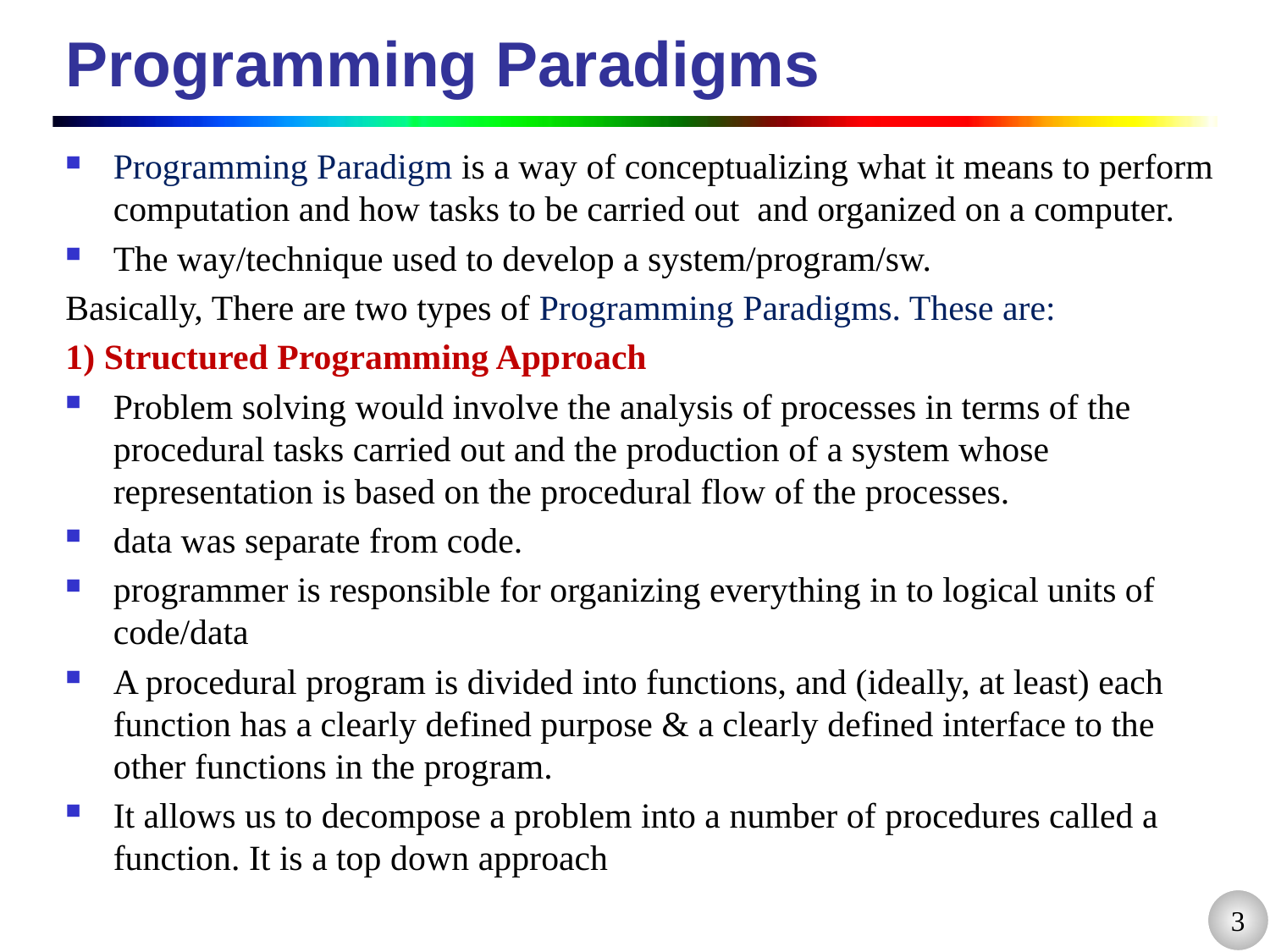

# Programming Paradigms
Programming Paradigm is a way of conceptualizing what it means to perform computation and how tasks to be carried out  and organized on a computer.
The way/technique used to develop a system/program/sw.
Basically, There are two types of Programming Paradigms. These are:
1) Structured Programming Approach
Problem solving would involve the analysis of processes in terms of the procedural tasks carried out and the production of a system whose representation is based on the procedural flow of the processes.
data was separate from code.
programmer is responsible for organizing everything in to logical units of code/data
A procedural program is divided into functions, and (ideally, at least) each function has a clearly defined purpose & a clearly defined interface to the other functions in the program.
It allows us to decompose a problem into a number of procedures called a function. It is a top down approach